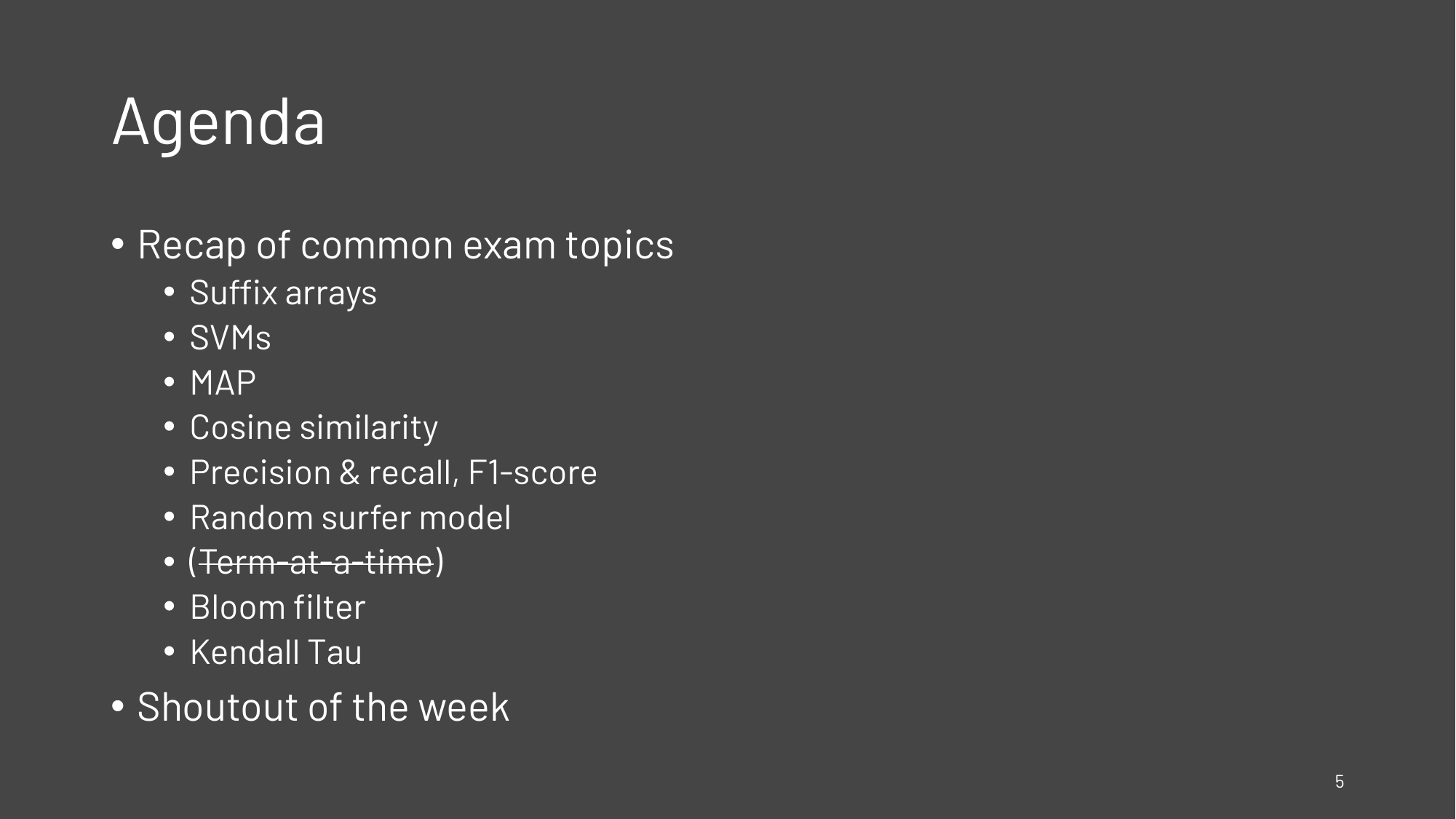

# Agenda
Recap of common exam topics
Suffix arrays
SVMs
MAP
Cosine similarity
Precision & recall, F1-score
Random surfer model
(Term-at-a-time)
Bloom filter
Kendall Tau
Shoutout of the week

5